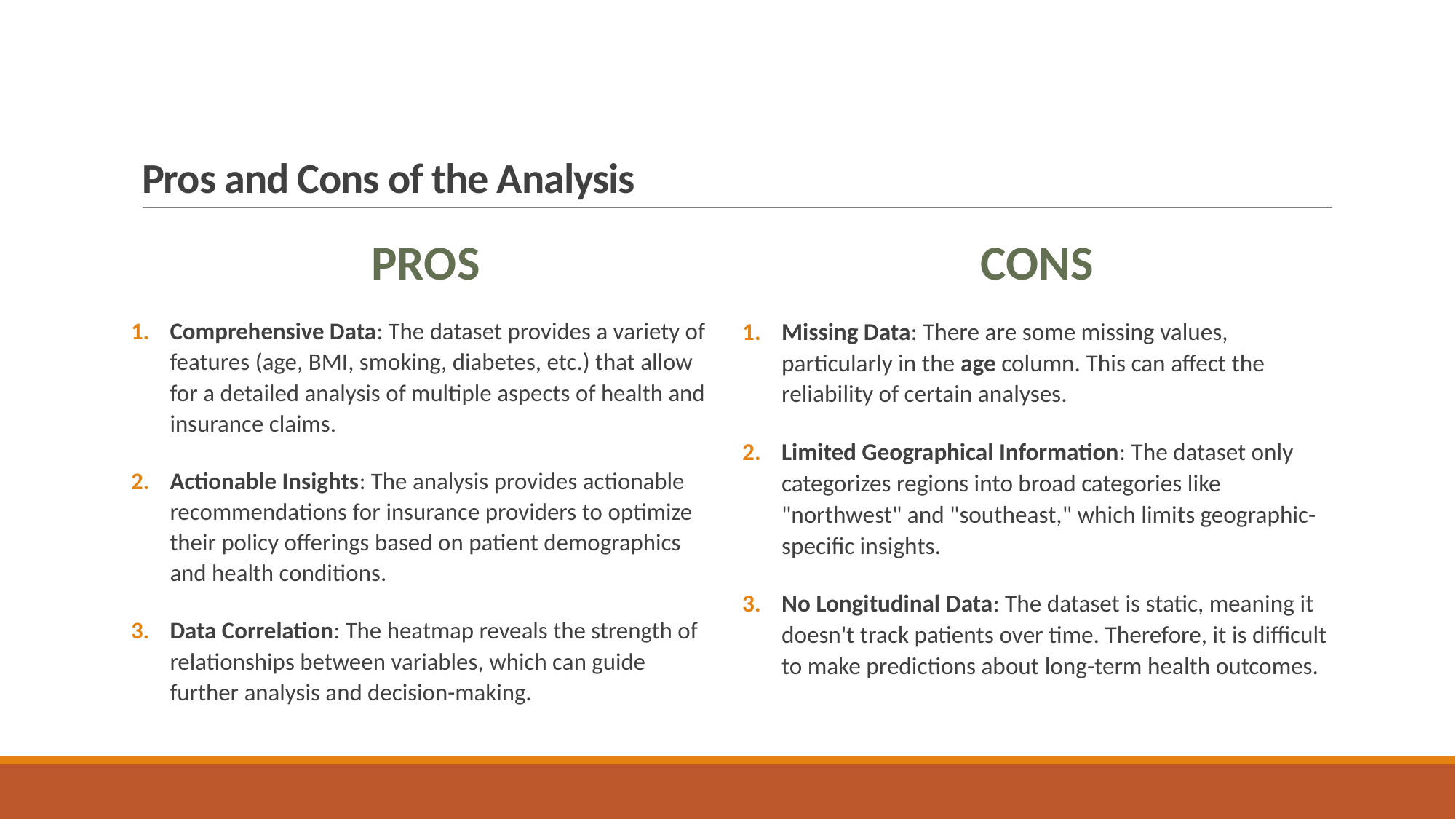

# Pros and Cons of the Analysis
Pros
Cons
Comprehensive Data: The dataset provides a variety of features (age, BMI, smoking, diabetes, etc.) that allow for a detailed analysis of multiple aspects of health and insurance claims.
Actionable Insights: The analysis provides actionable recommendations for insurance providers to optimize their policy offerings based on patient demographics and health conditions.
Data Correlation: The heatmap reveals the strength of relationships between variables, which can guide further analysis and decision-making.

Missing Data: There are some missing values, particularly in the age column. This can affect the reliability of certain analyses.
Limited Geographical Information: The dataset only categorizes regions into broad categories like "northwest" and "southeast," which limits geographic-specific insights.
No Longitudinal Data: The dataset is static, meaning it doesn't track patients over time. Therefore, it is difficult to make predictions about long-term health outcomes.